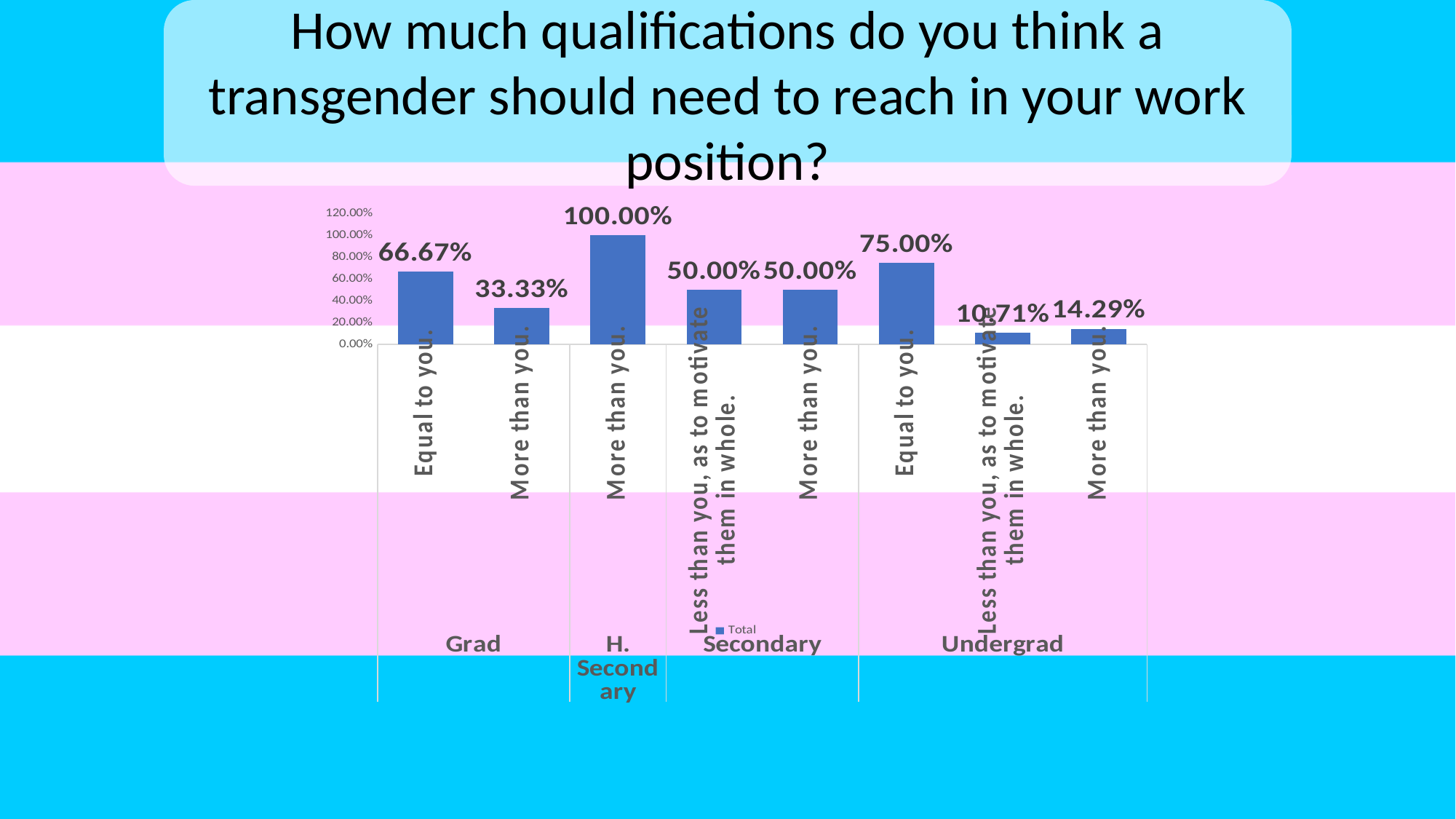

How much qualifications do you think a transgender should need to reach in your work position?

### Chart

| Category | Total |
|---|---|
| Equal to you. | 0.6666666666666666 |
| More than you. | 0.3333333333333333 |
| More than you. | 1.0 |
| Less than you, as to motivate them in whole. | 0.5 |
| More than you. | 0.5 |
| Equal to you. | 0.75 |
| Less than you, as to motivate them in whole. | 0.10714285714285714 |
| More than you. | 0.14285714285714285 |